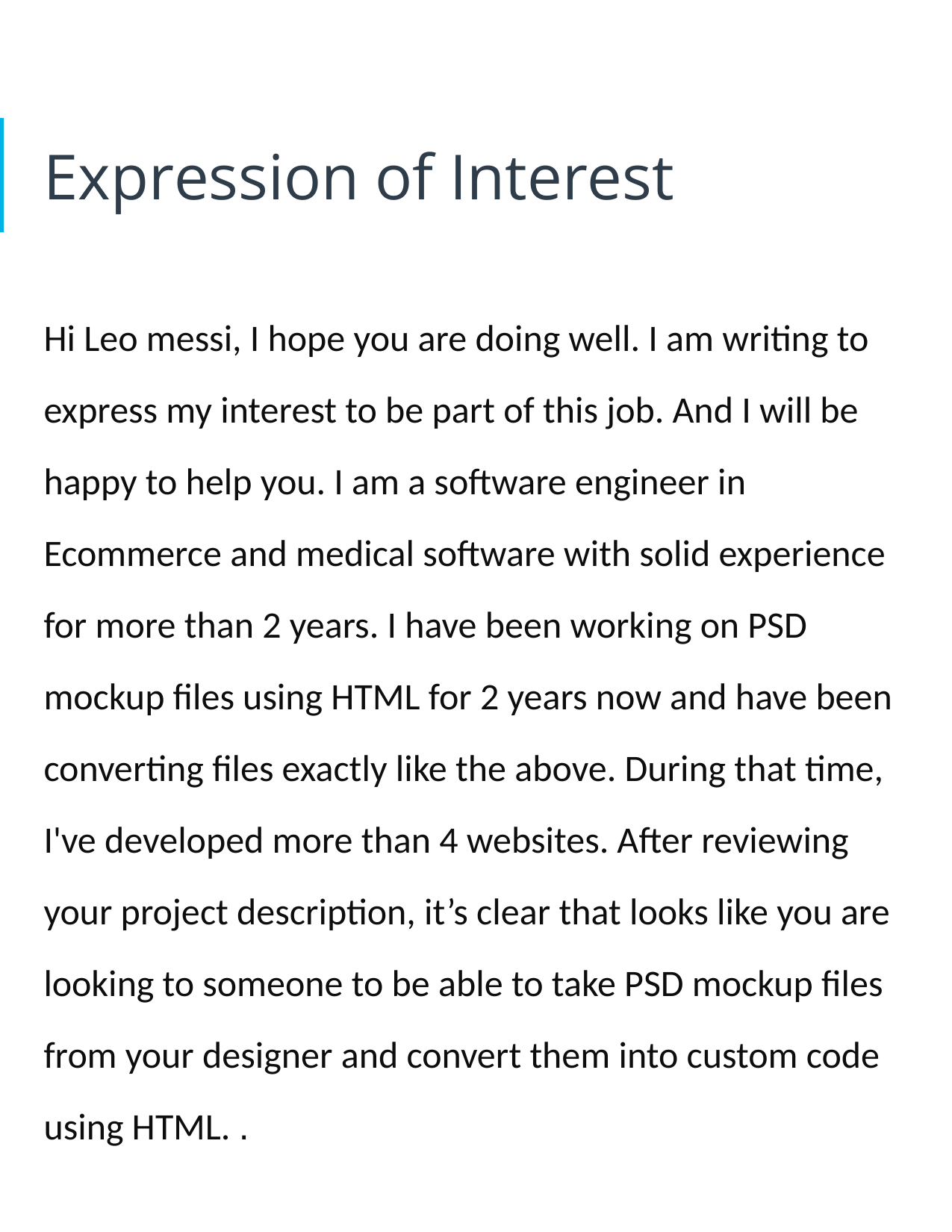

# Expression of Interest
Hi Leo messi, I hope you are doing well. I am writing to express my interest to be part of this job. And I will be happy to help you. I am a software engineer in Ecommerce and medical software with solid experience for more than 2 years. I have been working on PSD mockup files using HTML for 2 years now and have been converting files exactly like the above. During that time, I've developed more than 4 websites. After reviewing your project description, it’s clear that looks like you are looking to someone to be able to take PSD mockup files from your designer and convert them into custom code using HTML. .